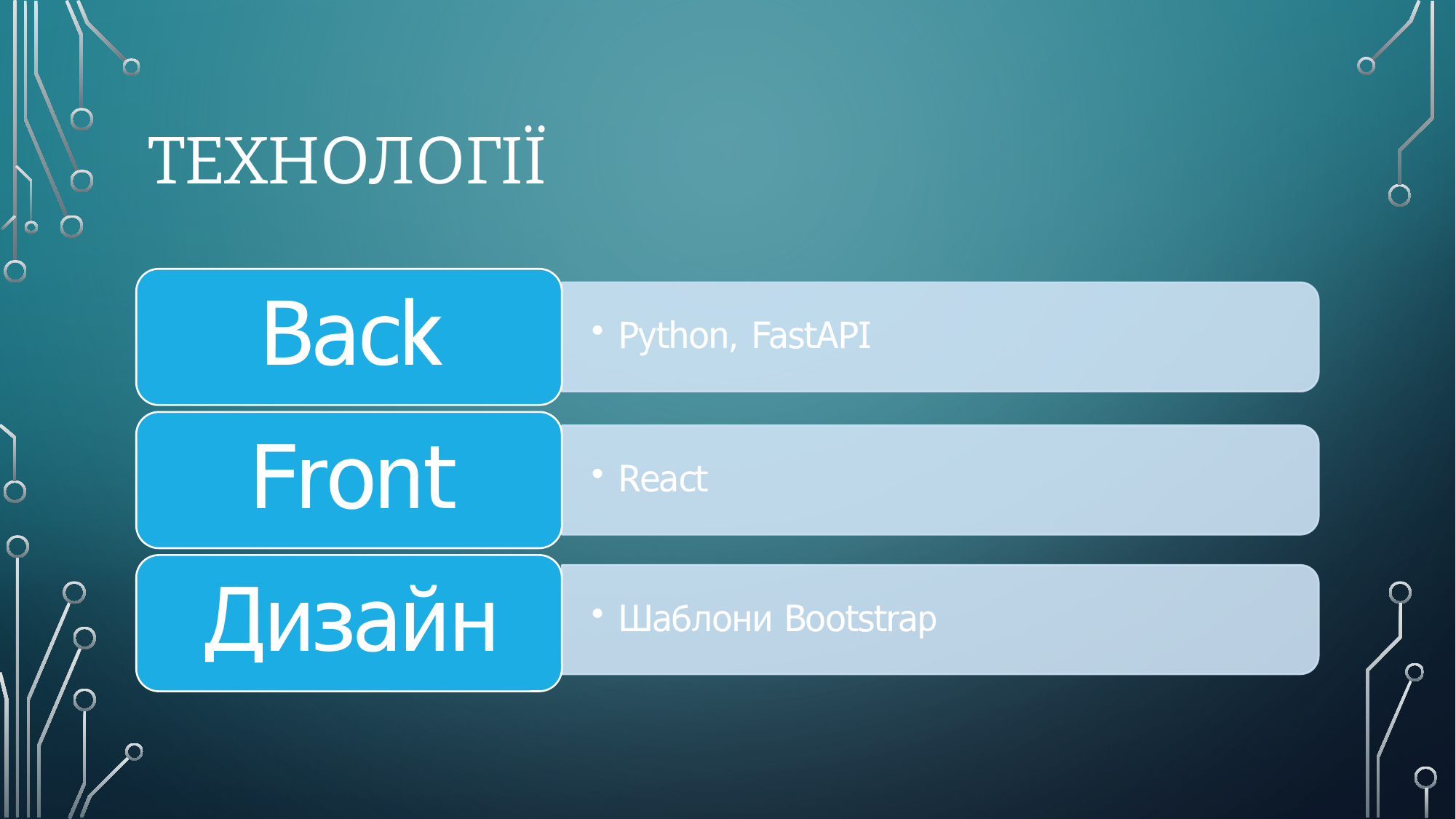

# Технології
Python, FastAPI
Back
React
Front
Шаблони Bootstrap
Дизайн